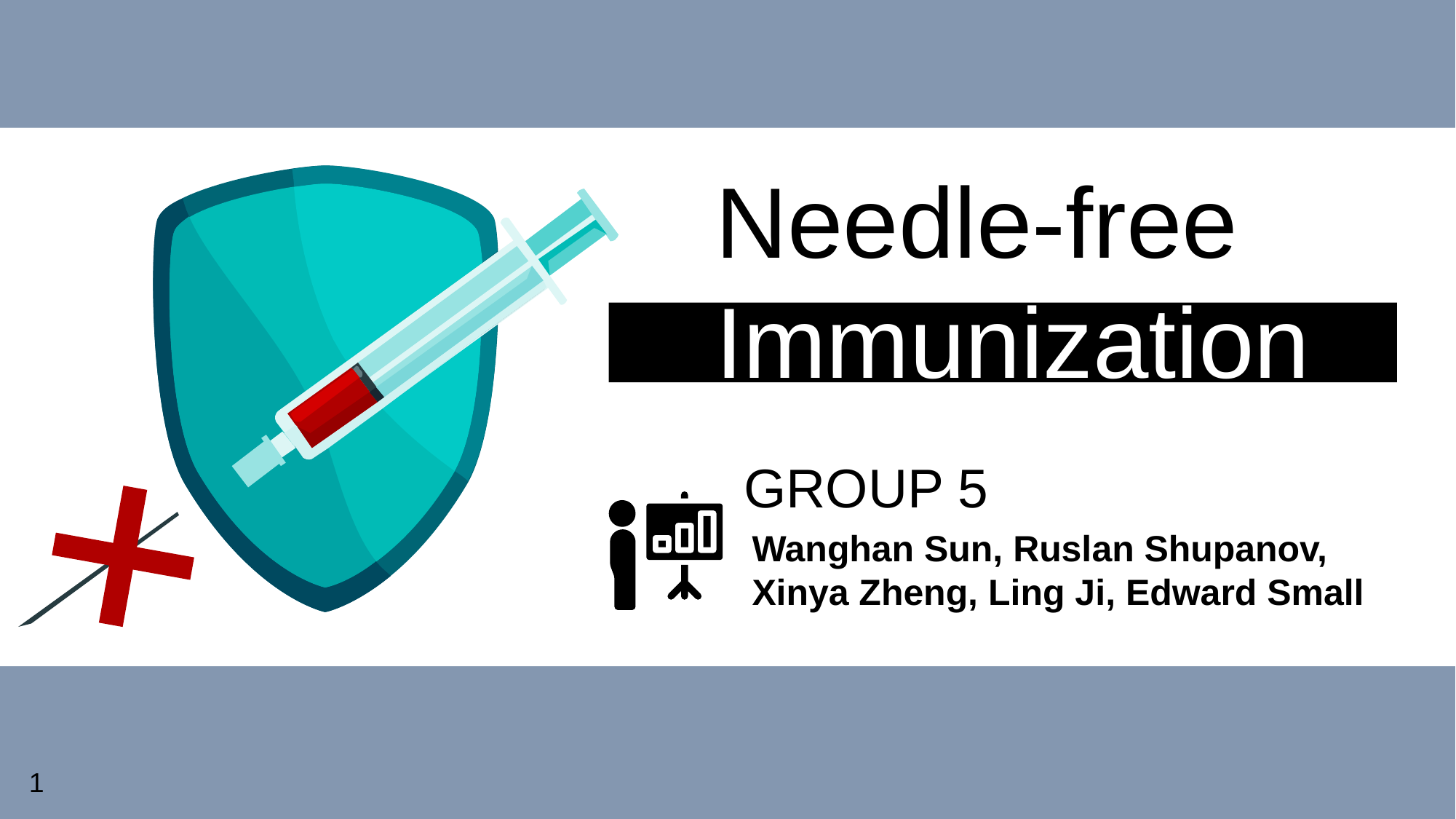

Needle-free
Immunization

GROUP 5

Wanghan Sun, Ruslan Shupanov,
Xinya Zheng, Ling Ji, Edward Small
1